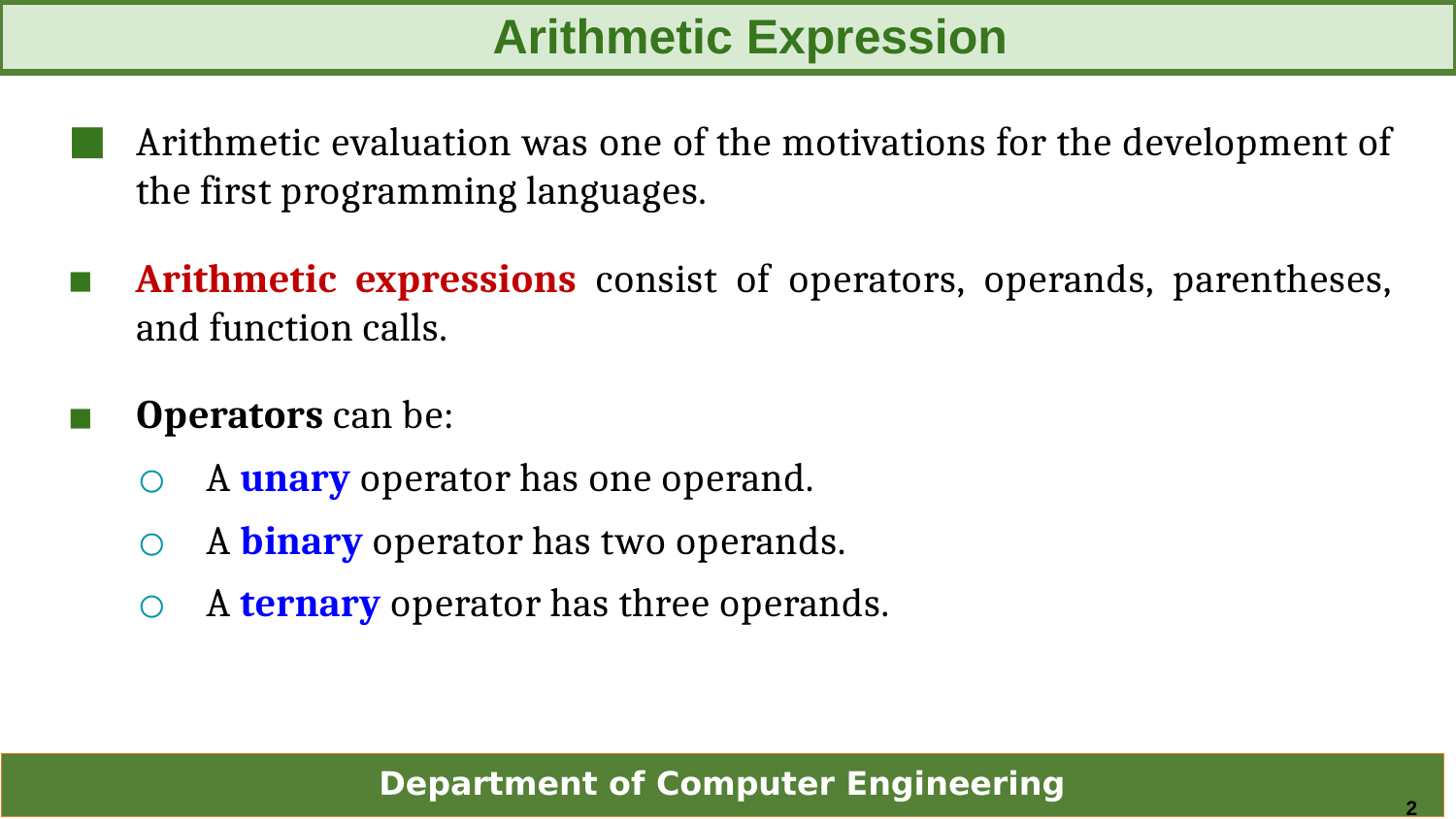

Arithmetic Expression

Arithmetic evaluation was one of the motivations for the development of the first programming languages.

Arithmetic expressions consist of operators, operands, parentheses, and function calls.

Operators can be:

A unary operator has one operand.

A binary operator has two operands.

A ternary operator has three operands.

2